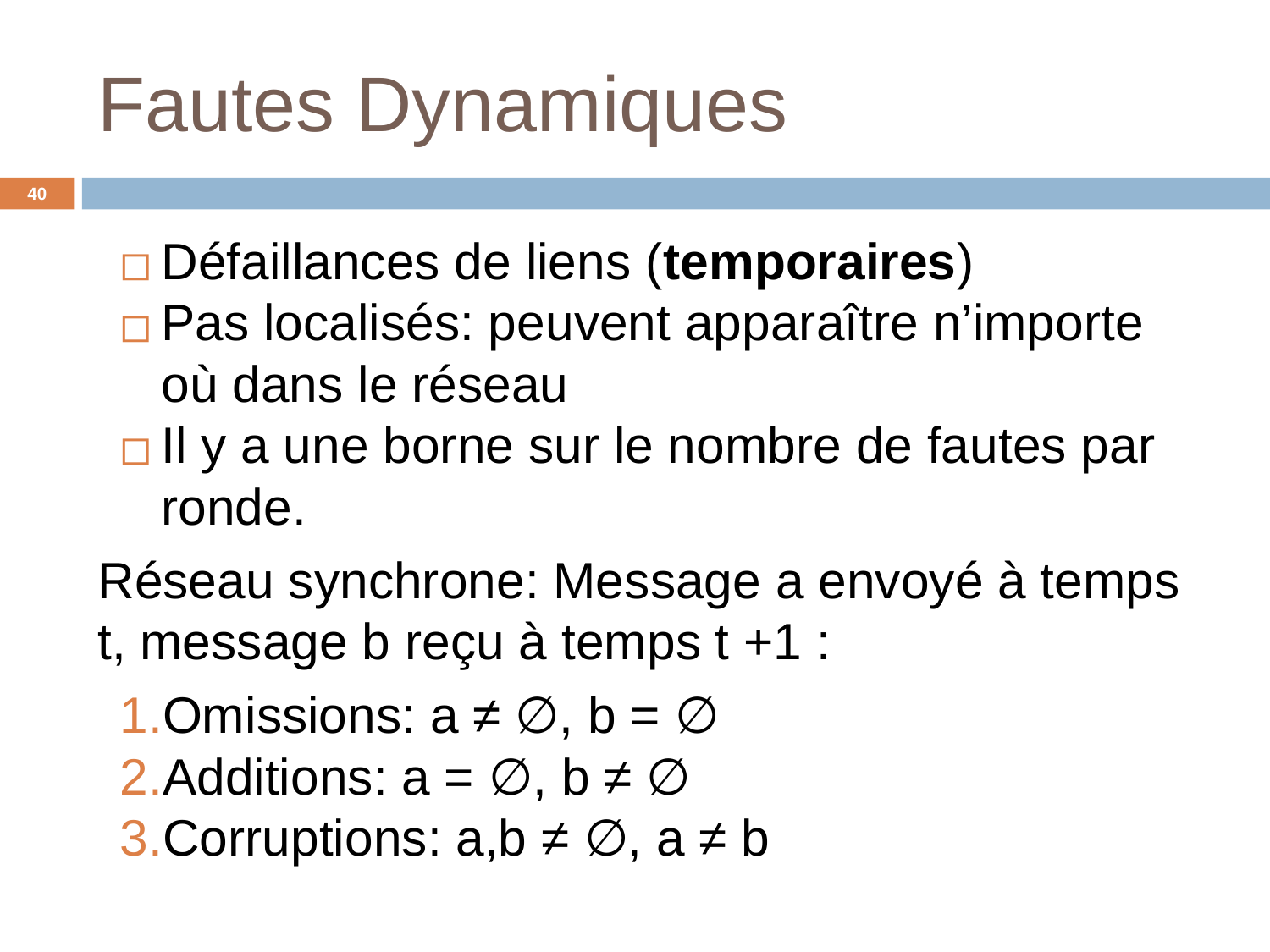

# Fautes Dynamiques
40
Défaillances de liens (temporaires)
Pas localisés: peuvent apparaître n’importe où dans le réseau
Il y a une borne sur le nombre de fautes par ronde.
Réseau synchrone: Message a envoyé à temps t, message b reçu à temps t +1 :
Omissions: a ≠ ∅, b = ∅
Additions: a = ∅, b ≠ ∅
Corruptions: a,b ≠ ∅, a ≠ b